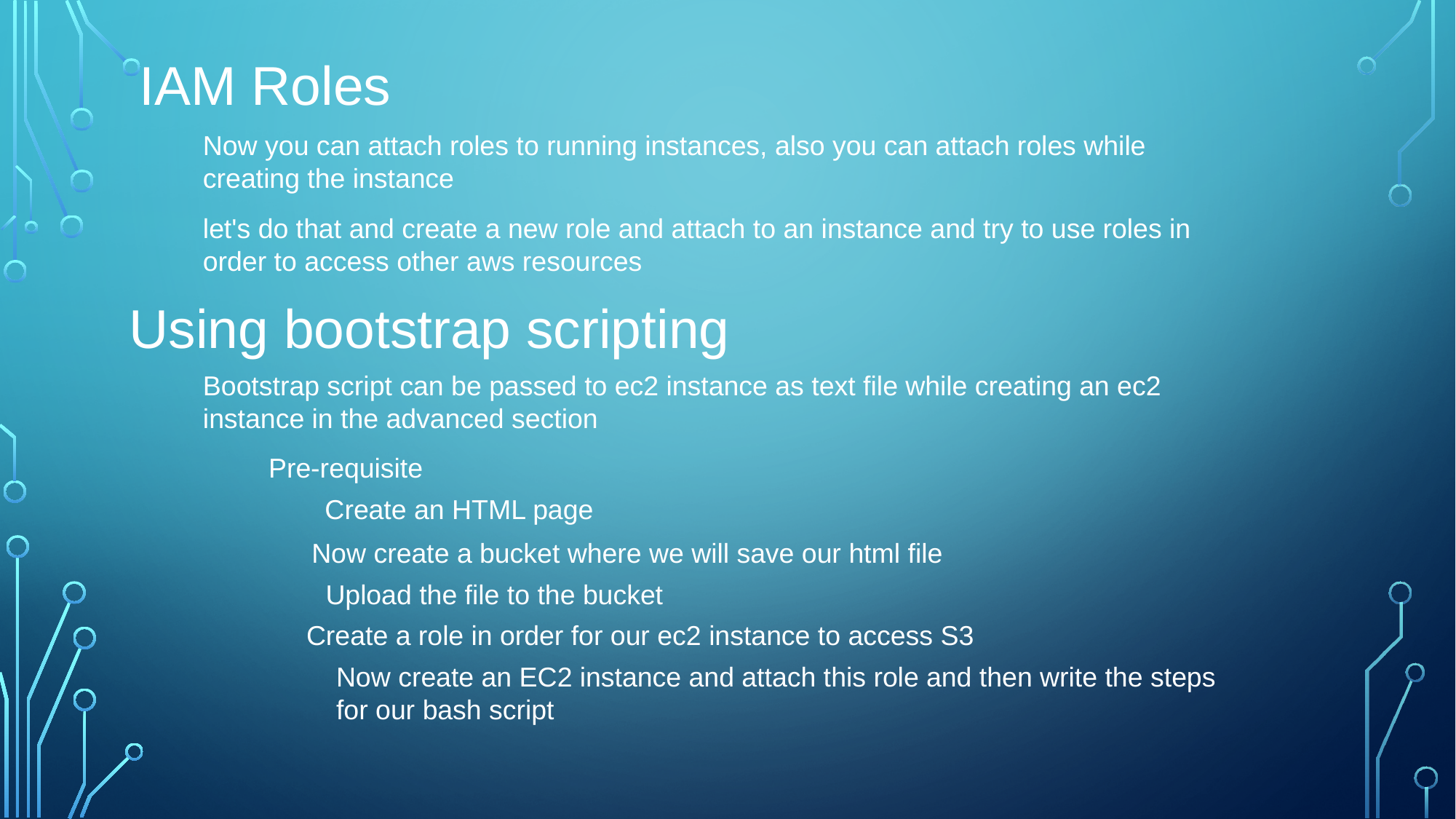

IAM Roles
Now you can attach roles to running instances, also you can attach roles while creating the instance
let's do that and create a new role and attach to an instance and try to use roles in order to access other aws resources
Using bootstrap scripting
Bootstrap script can be passed to ec2 instance as text file while creating an ec2 instance in the advanced section
Pre-requisite
Create an HTML page
Now create a bucket where we will save our html file
Upload the file to the bucket
Create a role in order for our ec2 instance to access S3
Now create an EC2 instance and attach this role and then write the steps for our bash script